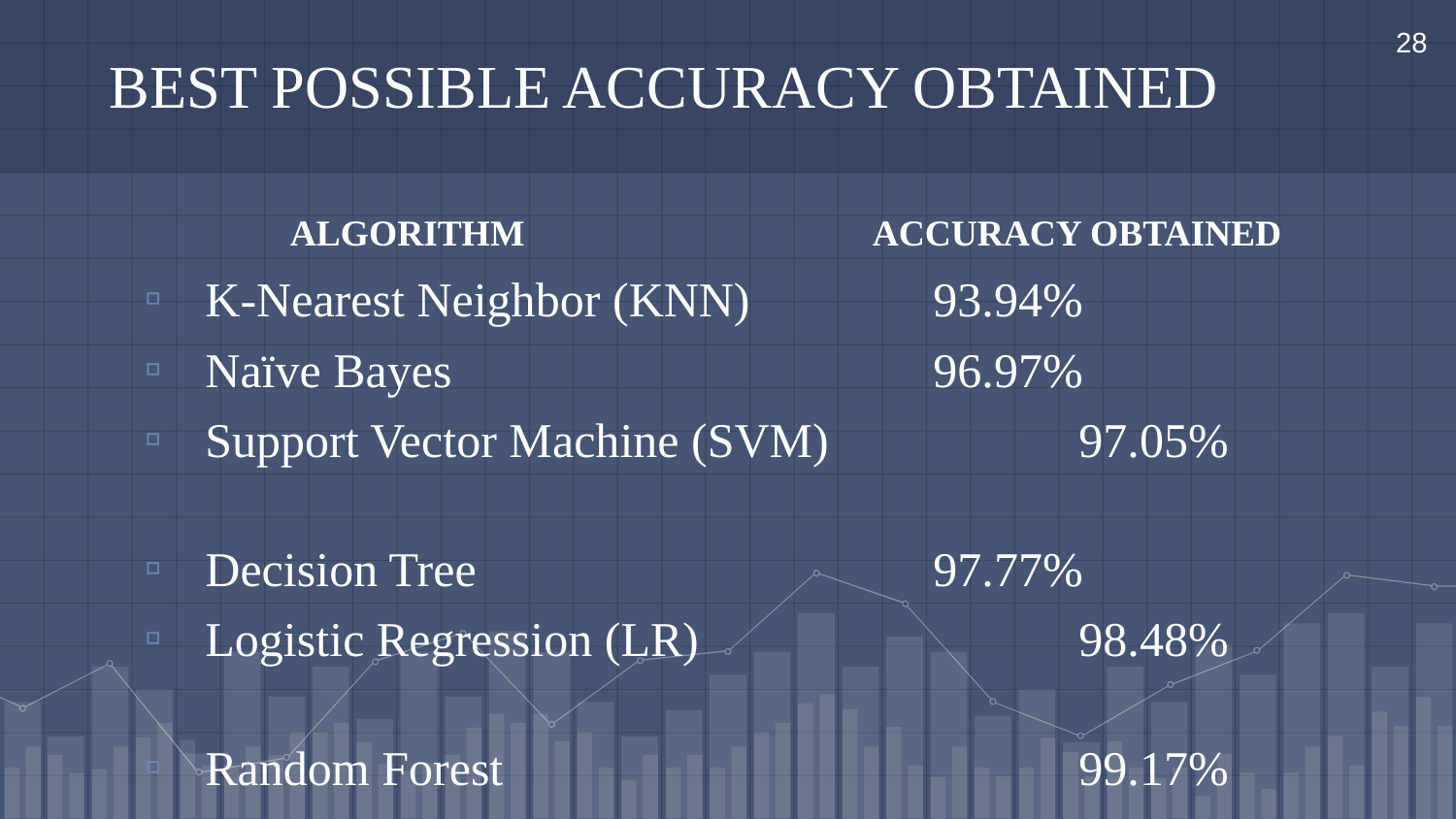

# BEST POSSIBLE ACCURACY OBTAINED
28
       	ALGORITHM	            		ACCURACY OBTAINED
K-Nearest Neighbor (KNN)		93.94%
Naïve Bayes				96.97%
Support Vector Machine (SVM)		97.05%
Decision Tree				97.77%
Logistic Regression (LR)			98.48%
Random Forest				99.17%